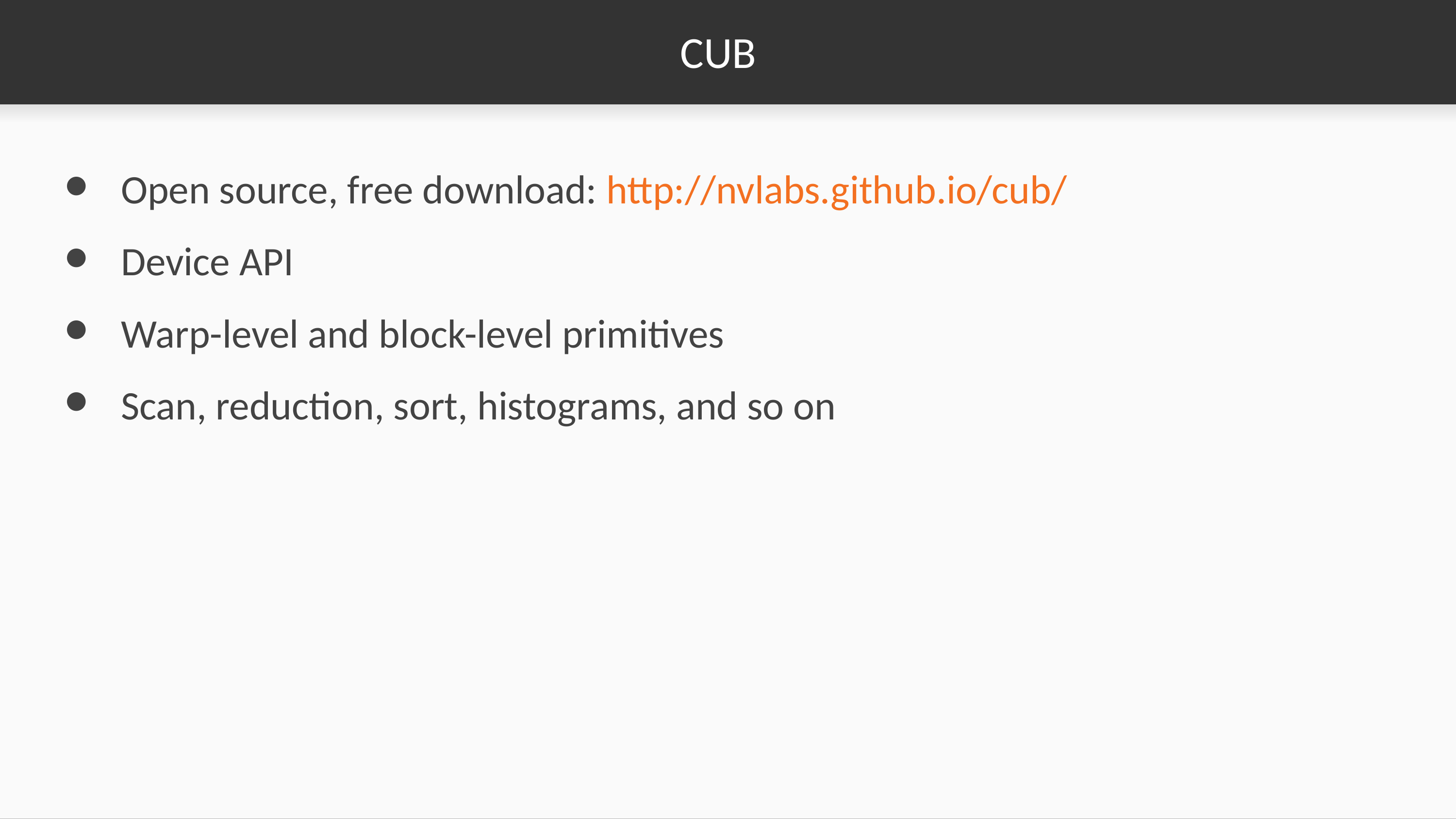

# CUB
Open source, free download: http://nvlabs.github.io/cub/
Device API
Warp-level and block-level primitives
Scan, reduction, sort, histograms, and so on